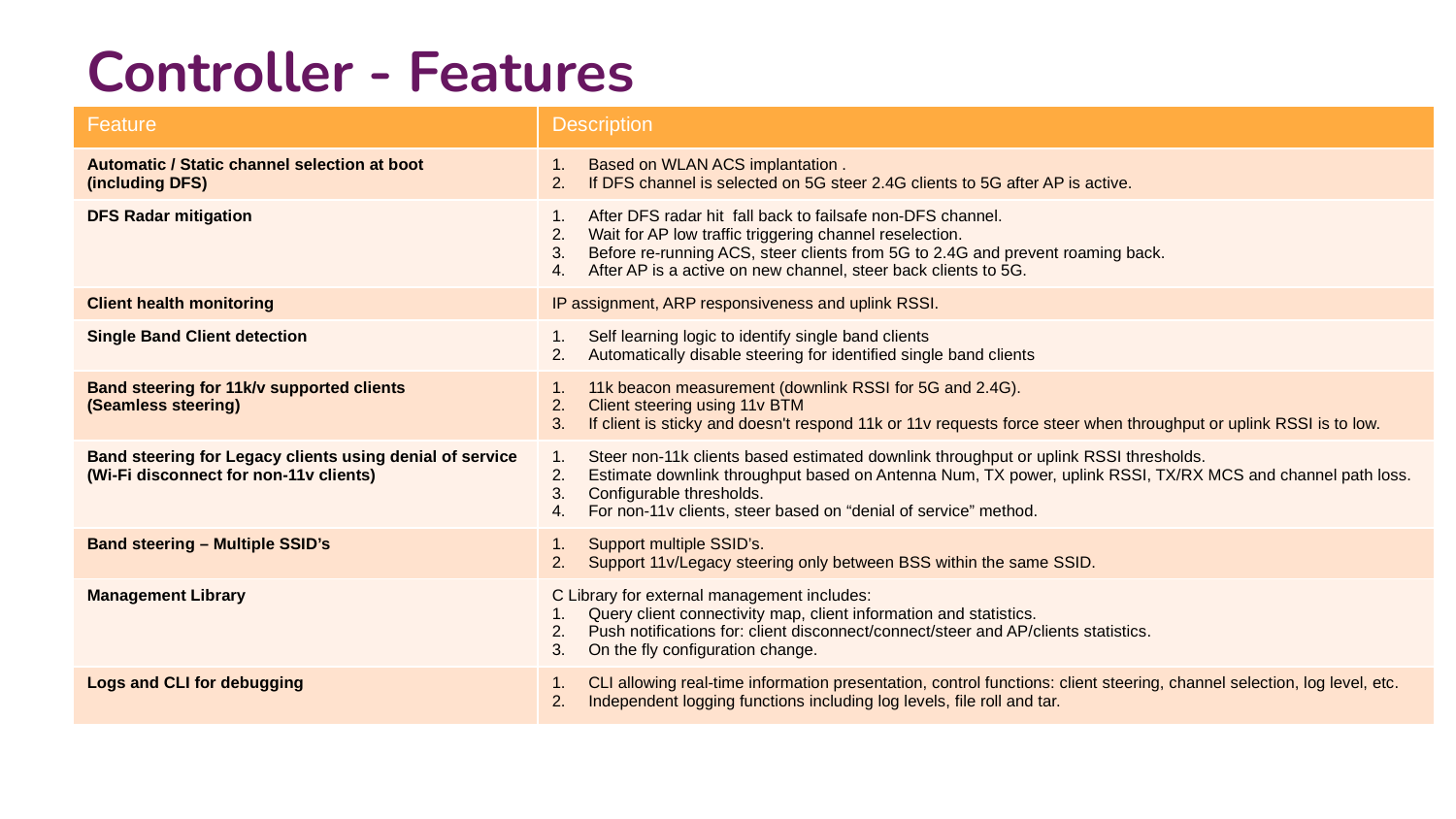

# Controller - Features
| Feature | Description |
| --- | --- |
| Automatic / Static channel selection at boot (including DFS) | Based on WLAN ACS implantation . If DFS channel is selected on 5G steer 2.4G clients to 5G after AP is active. |
| DFS Radar mitigation | After DFS radar hit fall back to failsafe non-DFS channel. Wait for AP low traffic triggering channel reselection. Before re-running ACS, steer clients from 5G to 2.4G and prevent roaming back. After AP is a active on new channel, steer back clients to 5G. |
| Client health monitoring | IP assignment, ARP responsiveness and uplink RSSI. |
| Single Band Client detection | Self learning logic to identify single band clients Automatically disable steering for identified single band clients |
| Band steering for 11k/v supported clients (Seamless steering) | 11k beacon measurement (downlink RSSI for 5G and 2.4G). Client steering using 11v BTM If client is sticky and doesn't respond 11k or 11v requests force steer when throughput or uplink RSSI is to low. |
| Band steering for Legacy clients using denial of service (Wi-Fi disconnect for non-11v clients) | Steer non-11k clients based estimated downlink throughput or uplink RSSI thresholds. Estimate downlink throughput based on Antenna Num, TX power, uplink RSSI, TX/RX MCS and channel path loss. Configurable thresholds. For non-11v clients, steer based on “denial of service” method. |
| Band steering – Multiple SSID’s | Support multiple SSID’s. Support 11v/Legacy steering only between BSS within the same SSID. |
| Management Library | C Library for external management includes: Query client connectivity map, client information and statistics. Push notifications for: client disconnect/connect/steer and AP/clients statistics. On the fly configuration change. |
| Logs and CLI for debugging | CLI allowing real-time information presentation, control functions: client steering, channel selection, log level, etc. Independent logging functions including log levels, file roll and tar. |